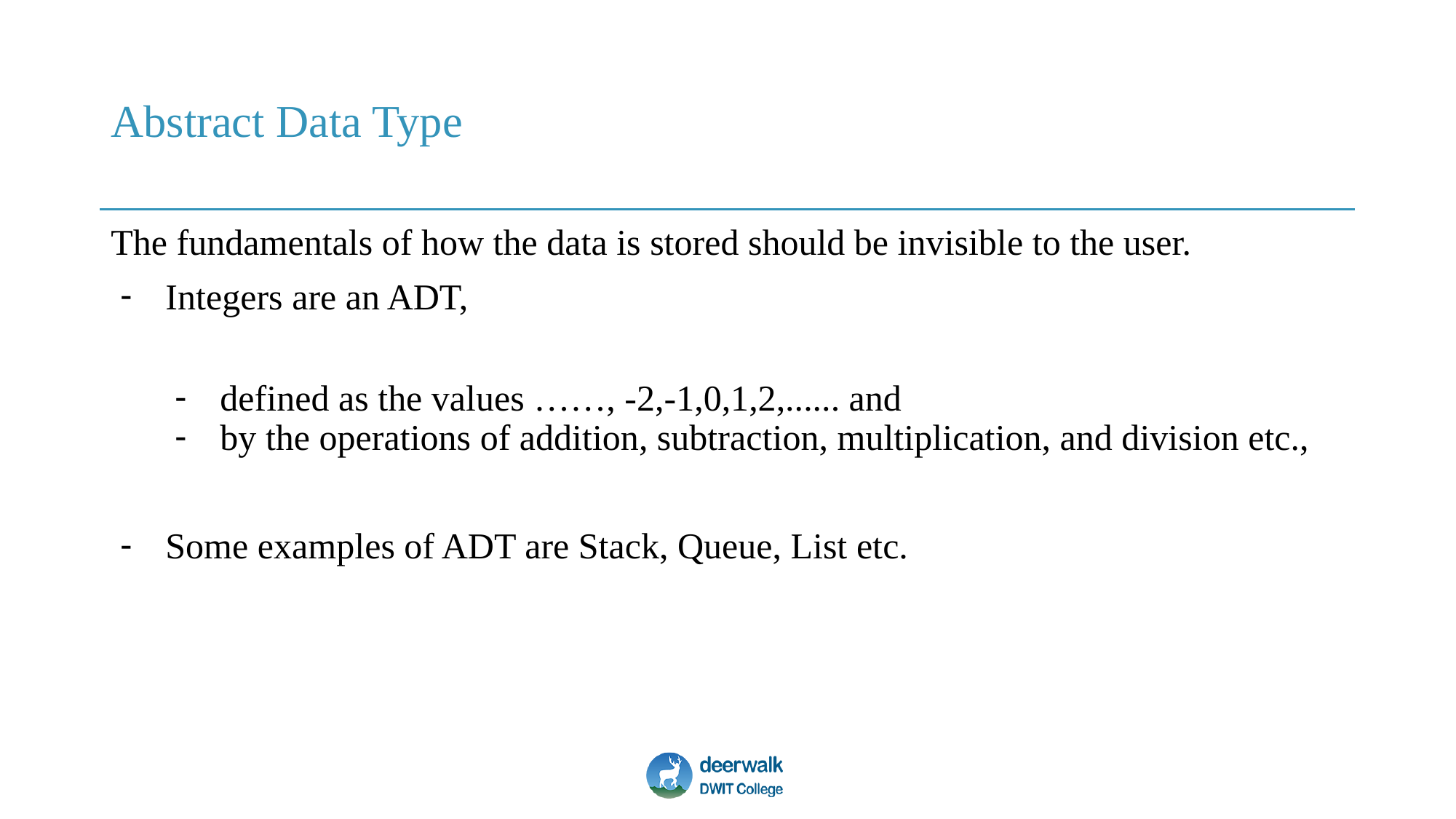

# Abstract Data Type
The fundamentals of how the data is stored should be invisible to the user.
Integers are an ADT,

defined as the values ……, -2,-1,0,1,2,...... and
by the operations of addition, subtraction, multiplication, and division etc.,

Some examples of ADT are Stack, Queue, List etc.